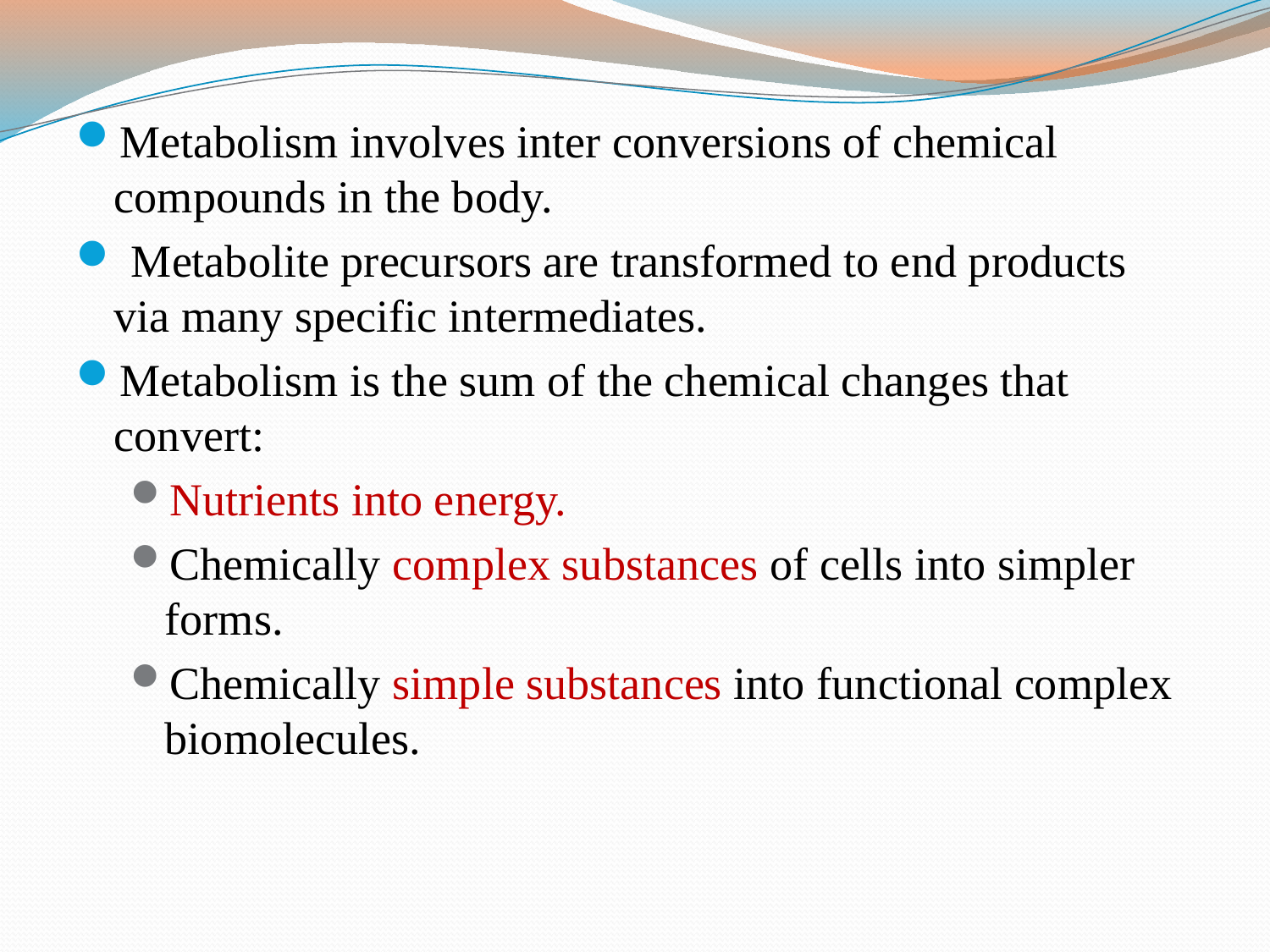

Metabolism involves inter conversions of chemical compounds in the body.
 Metabolite precursors are transformed to end products via many specific intermediates.
Metabolism is the sum of the chemical changes that convert:
Nutrients into energy.
Chemically complex substances of cells into simpler forms.
Chemically simple substances into functional complex biomolecules.